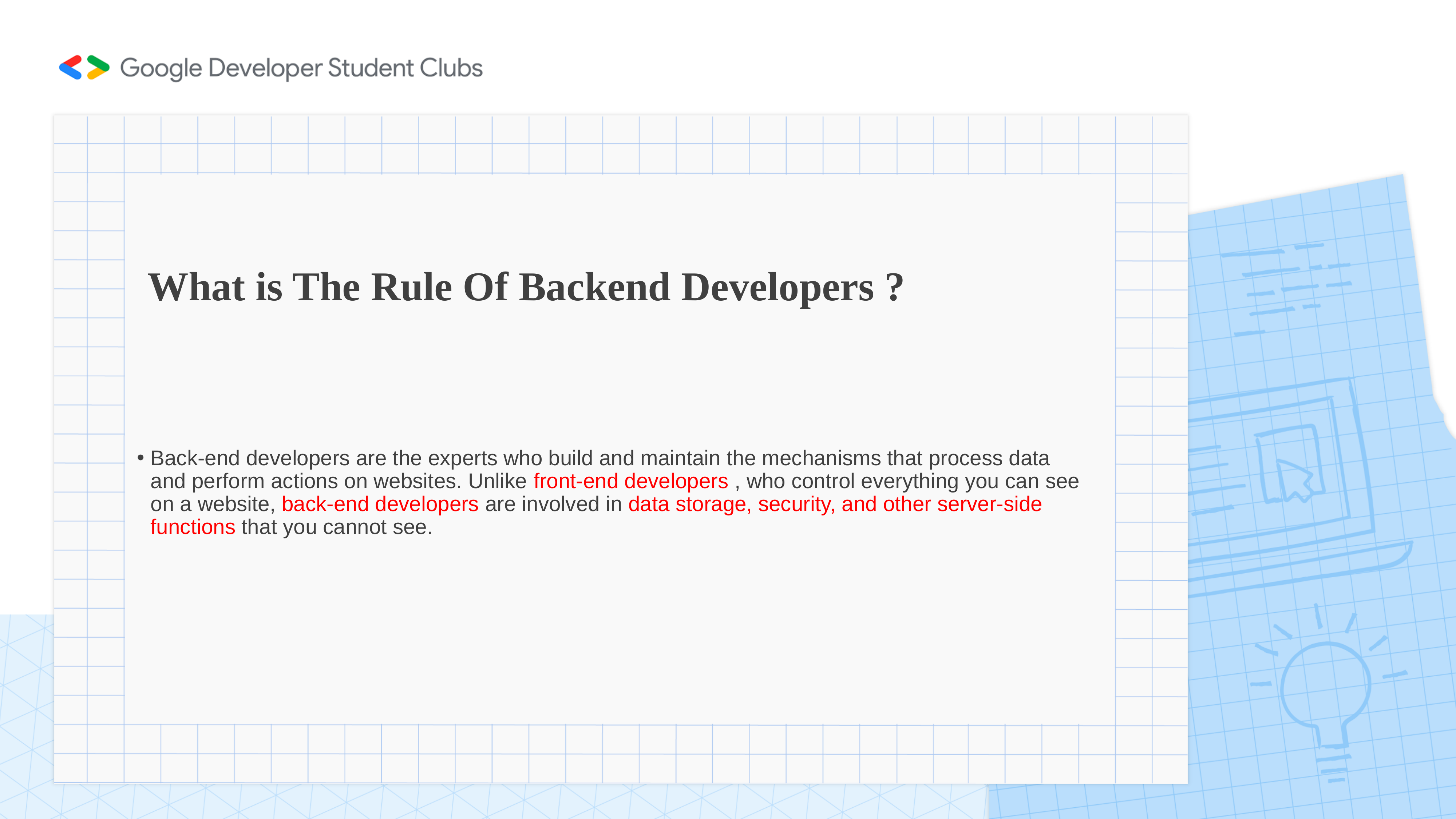

# What is The Rule Of Backend Developers ?
Back-end developers are the experts who build and maintain the mechanisms that process data and perform actions on websites. Unlike front-end developers , who control everything you can see on a website, back-end developers are involved in data storage, security, and other server-side functions that you cannot see.